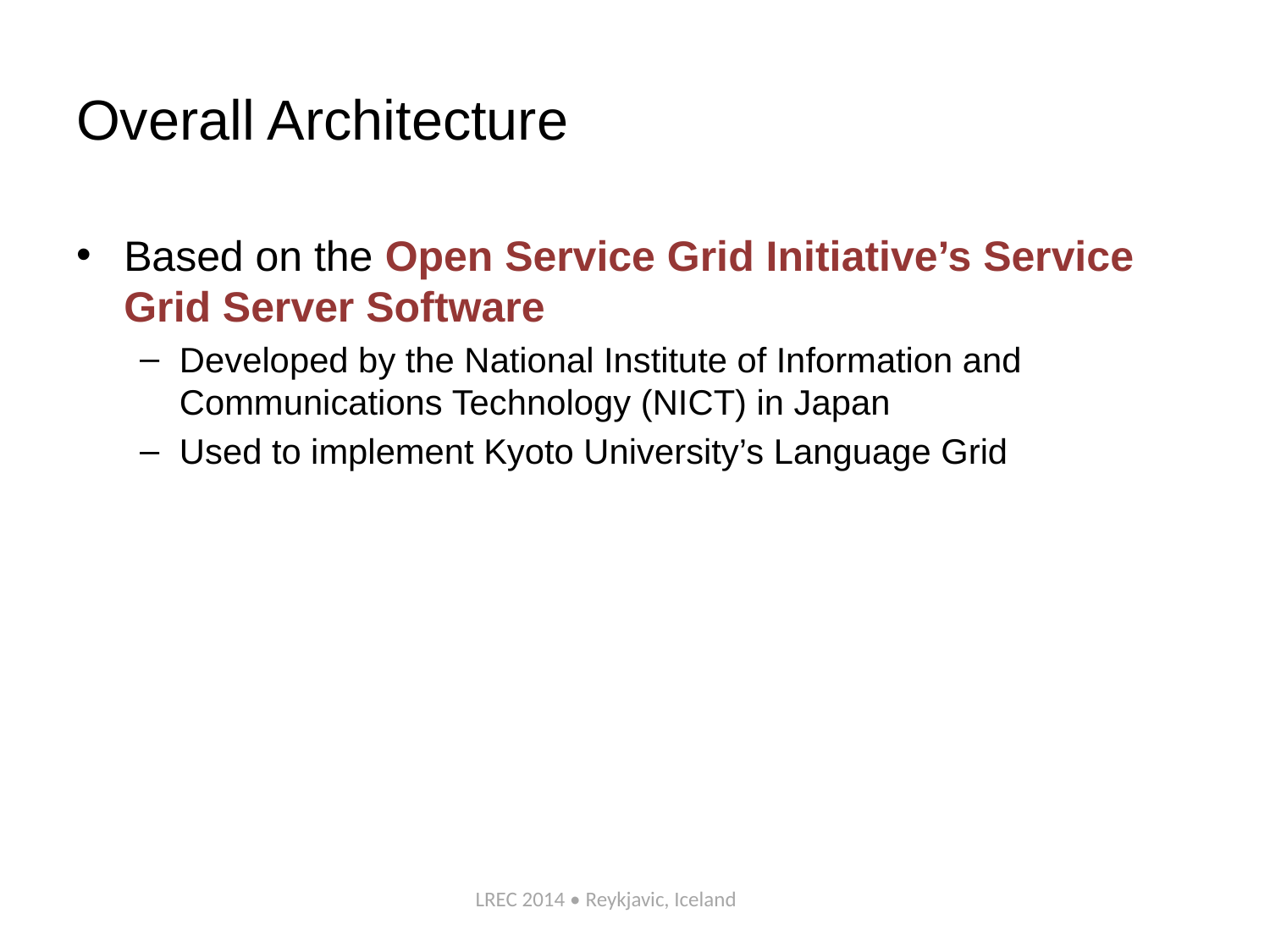

# Overall Architecture
Based on the Open Service Grid Initiative’s Service Grid Server Software
Developed by the National Institute of Information and Communications Technology (NICT) in Japan
Used to implement Kyoto University’s Language Grid